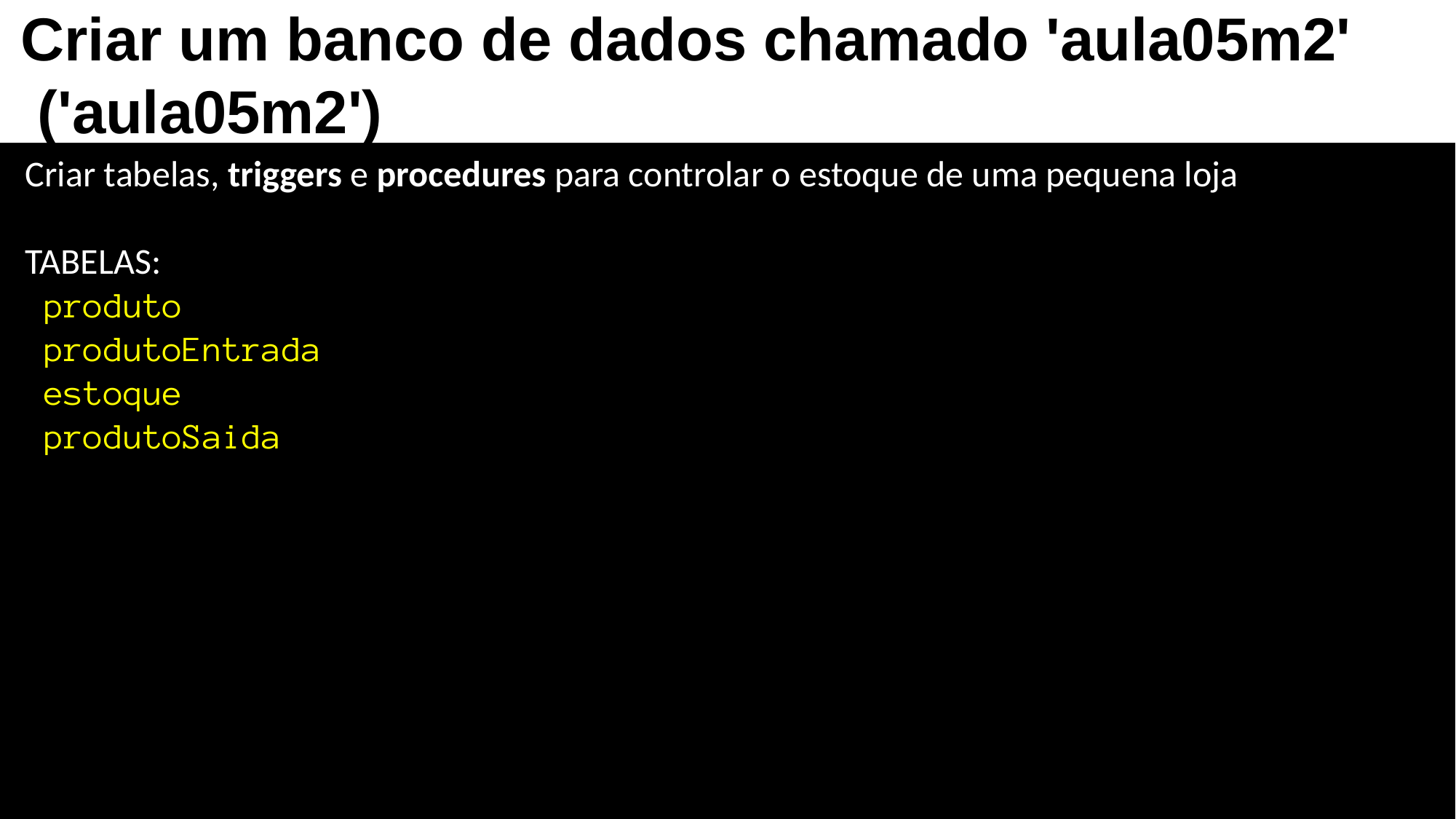

Criar um banco de dados chamado 'aula05m2' ('aula05m2')
Criar tabelas, triggers e procedures para controlar o estoque de uma pequena loja

TABELAS:
 produto
 produtoEntrada
 estoque
 produtoSaida